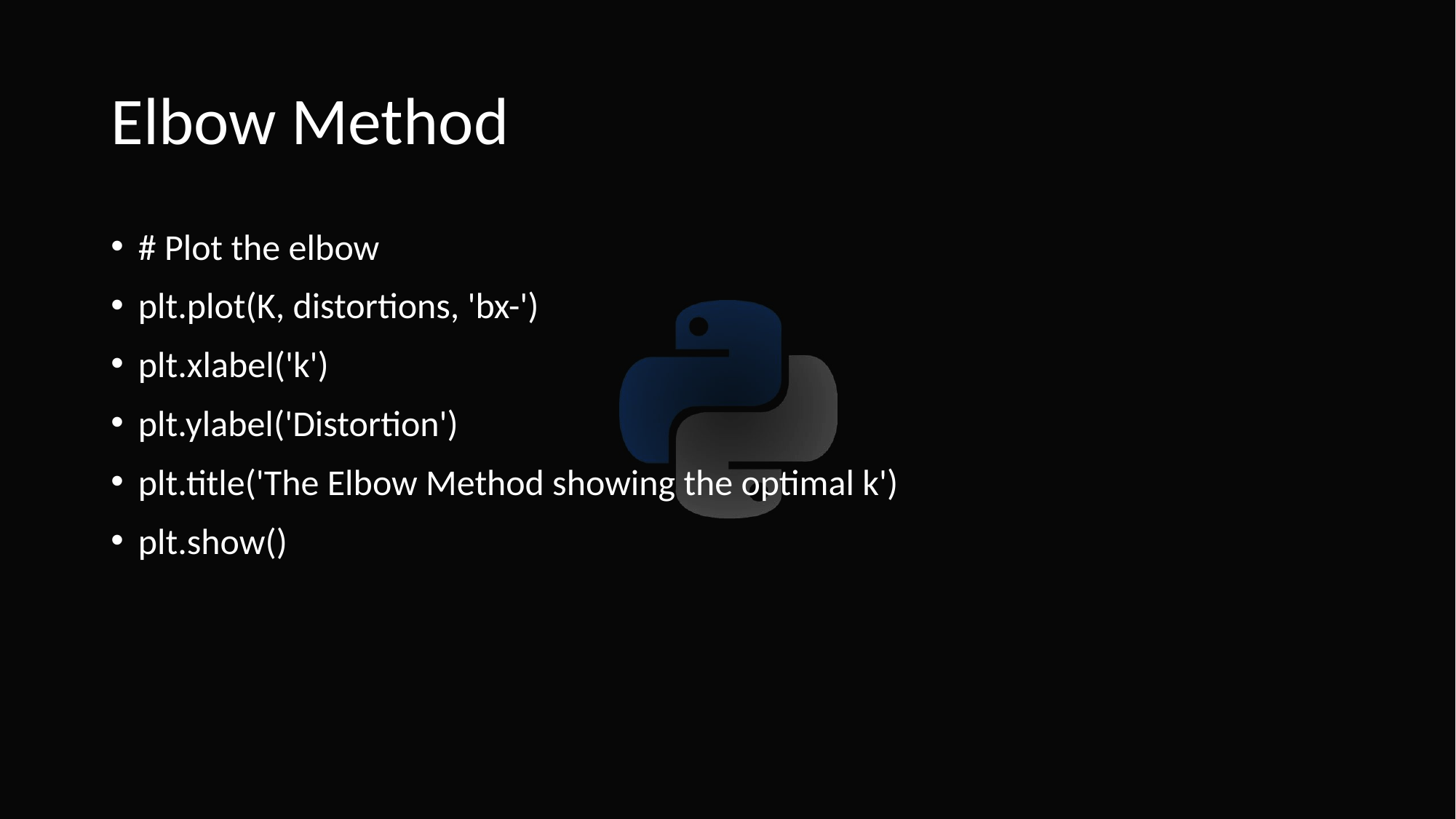

# Elbow Method
# Plot the elbow
plt.plot(K, distortions, 'bx-')
plt.xlabel('k')
plt.ylabel('Distortion')
plt.title('The Elbow Method showing the optimal k')
plt.show()